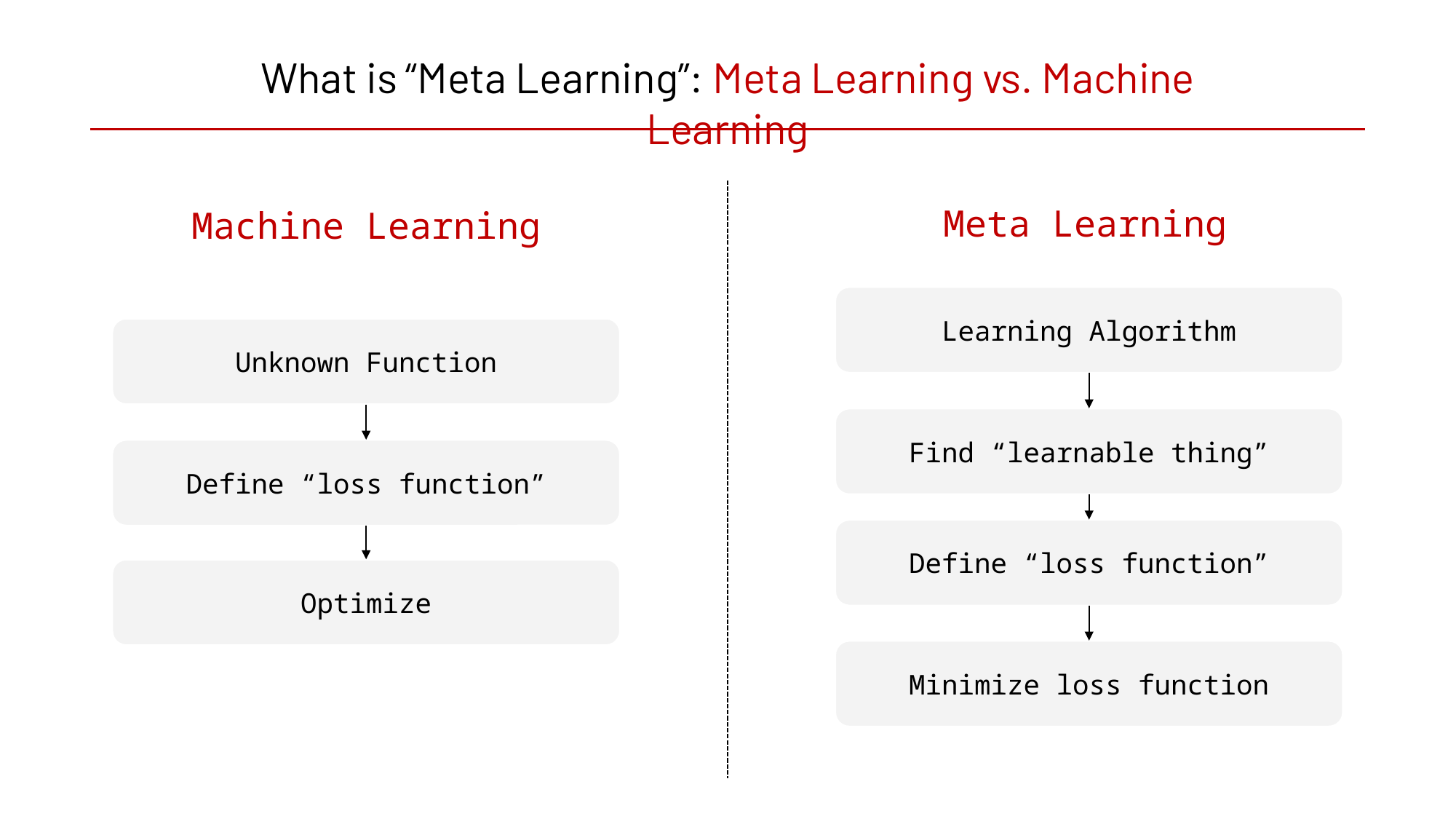

What is “Meta Learning”: Meta Learning vs. Machine Learning
Meta Learning
Machine Learning
Learning Algorithm
Unknown Function
Find “learnable thing”
Define “loss function”
Define “loss function”

Optimize
Minimize loss function